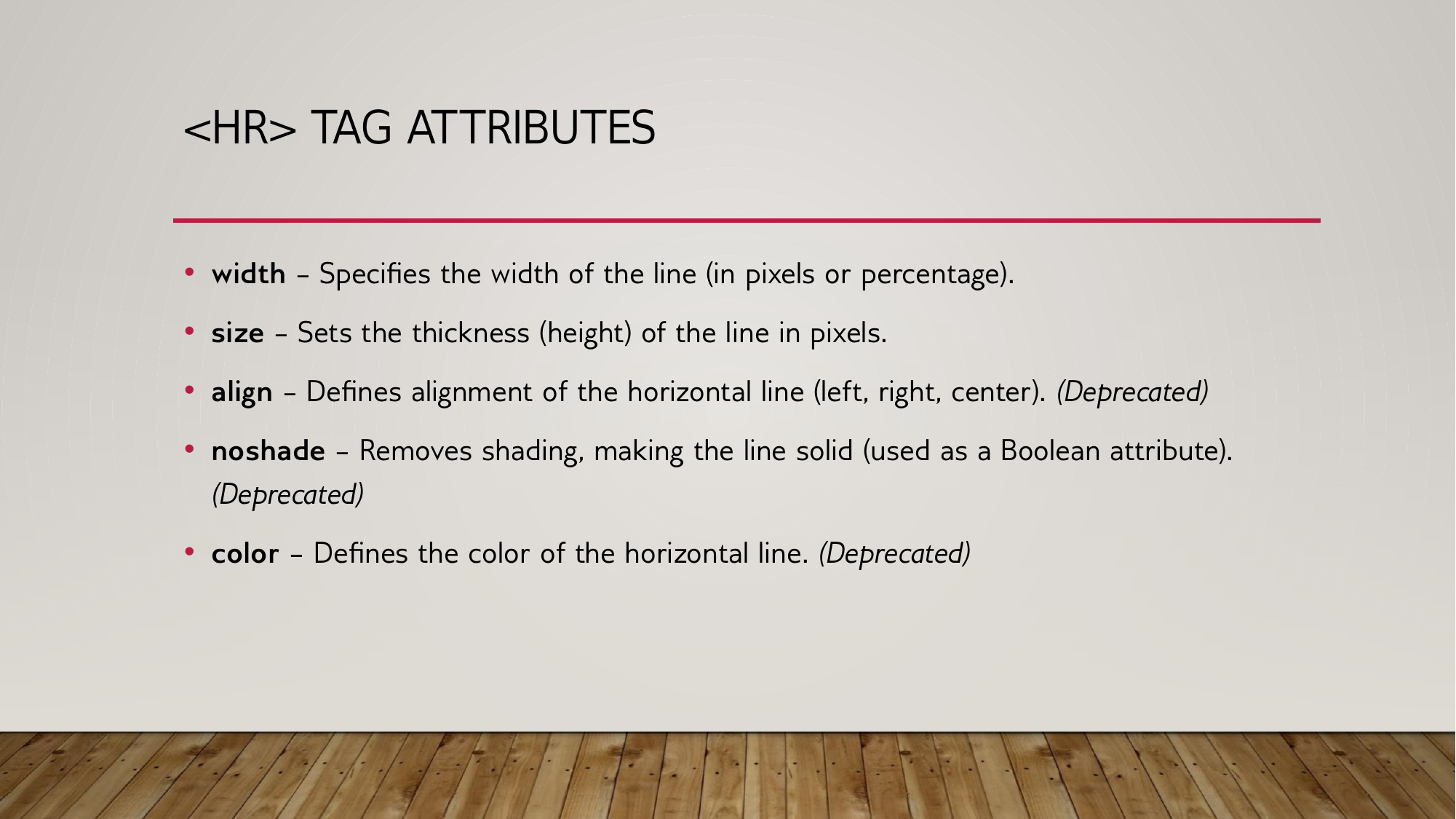

# <HR> TAG ATTRIBUTES
width – Specifies the width of the line (in pixels or percentage).
size – Sets the thickness (height) of the line in pixels.
align – Defines alignment of the horizontal line (left, right, center). (Deprecated)
noshade – Removes shading, making the line solid (used as a Boolean attribute). (Deprecated)
color – Defines the color of the horizontal line. (Deprecated)